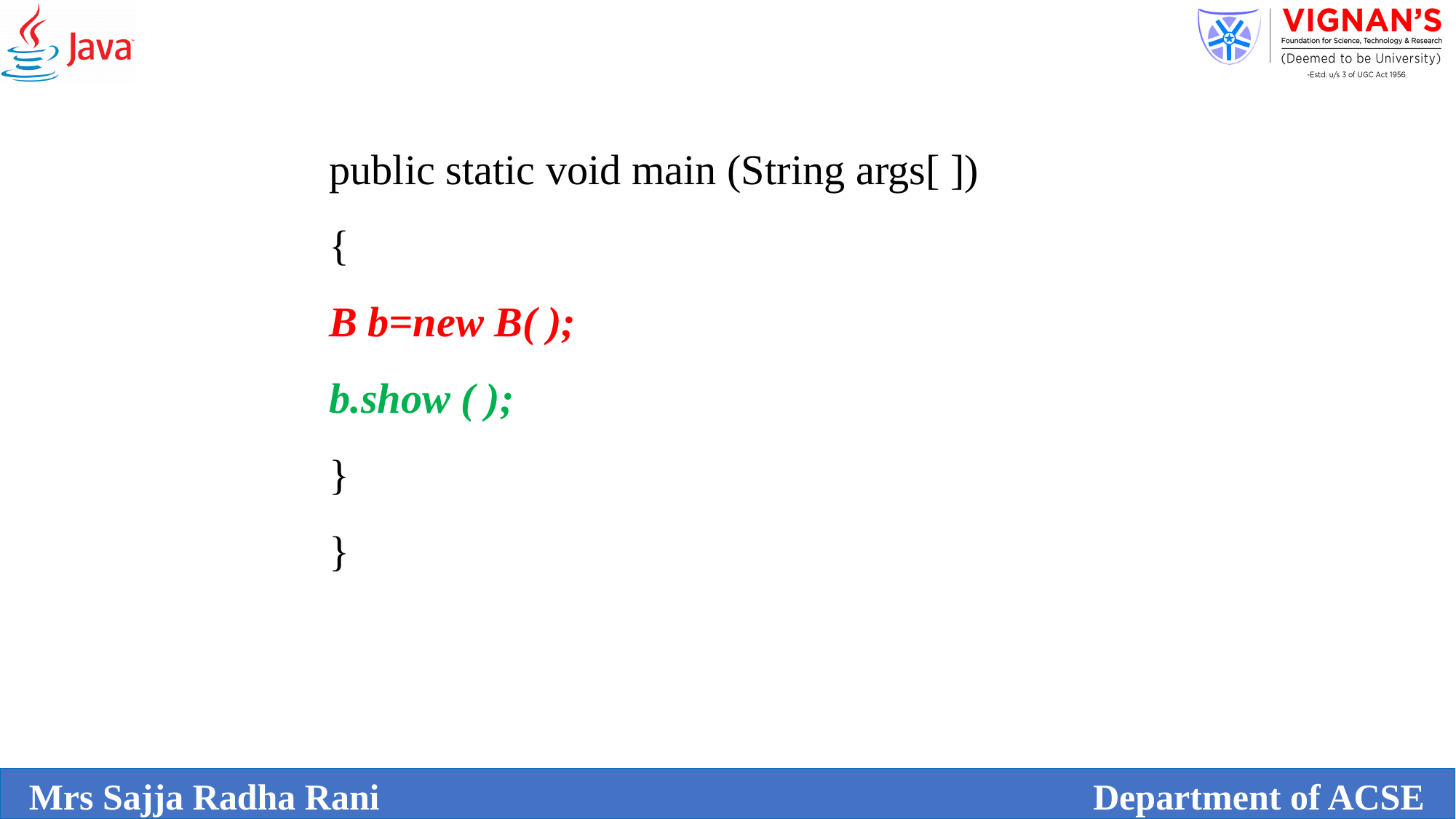

public static void main (String args[ ])
{
B b=new B( );
b.show ( );
}
}